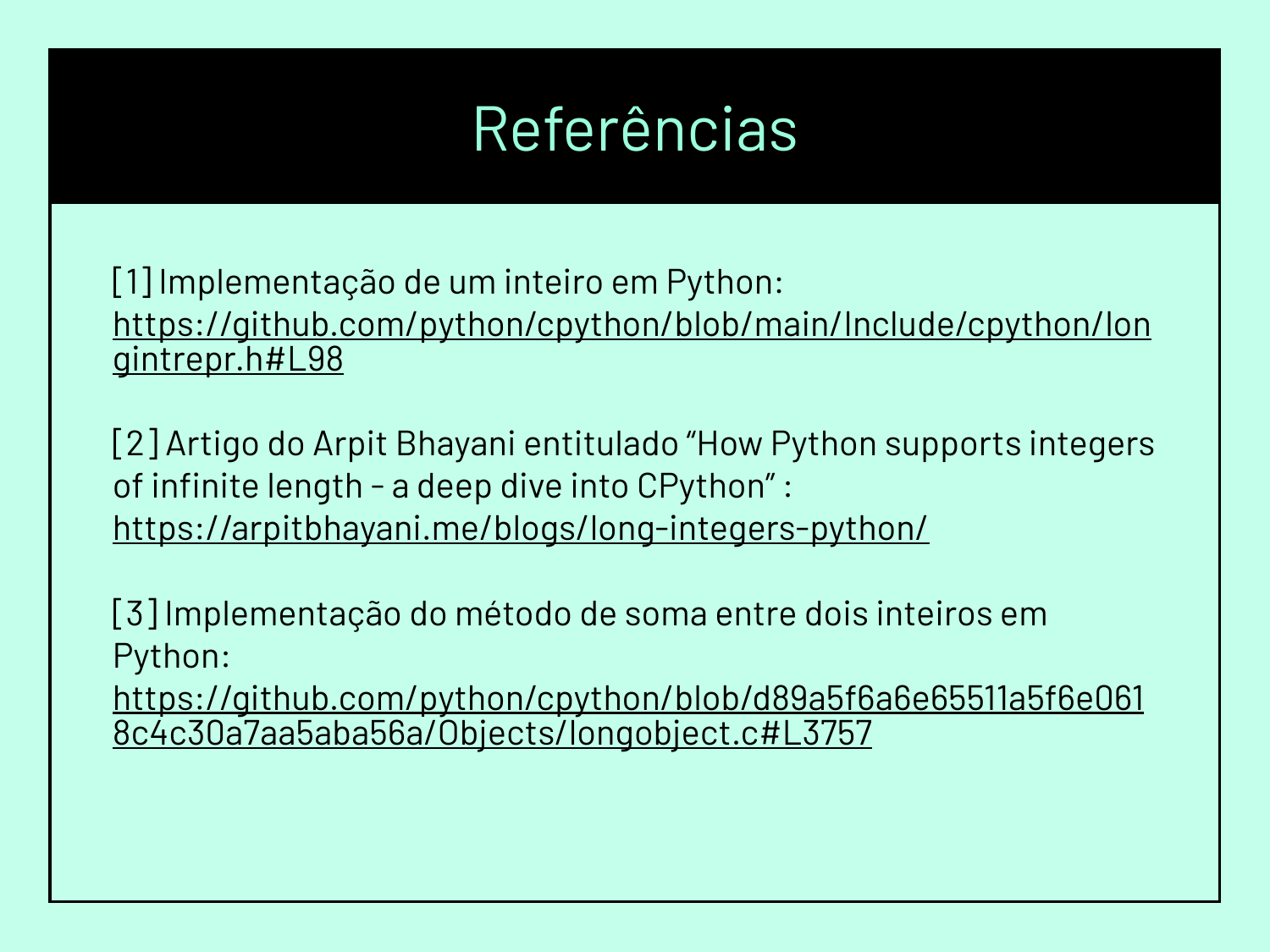

Referências
[1] Implementação de um inteiro em Python: https://github.com/python/cpython/blob/main/Include/cpython/longintrepr.h#L98

[2] Artigo do Arpit Bhayani entitulado “How Python supports integers of infinite length - a deep dive into CPython” :
https://arpitbhayani.me/blogs/long-integers-python/

[3] Implementação do método de soma entre dois inteiros em Python:
https://github.com/python/cpython/blob/d89a5f6a6e65511a5f6e0618c4c30a7aa5aba56a/Objects/longobject.c#L3757